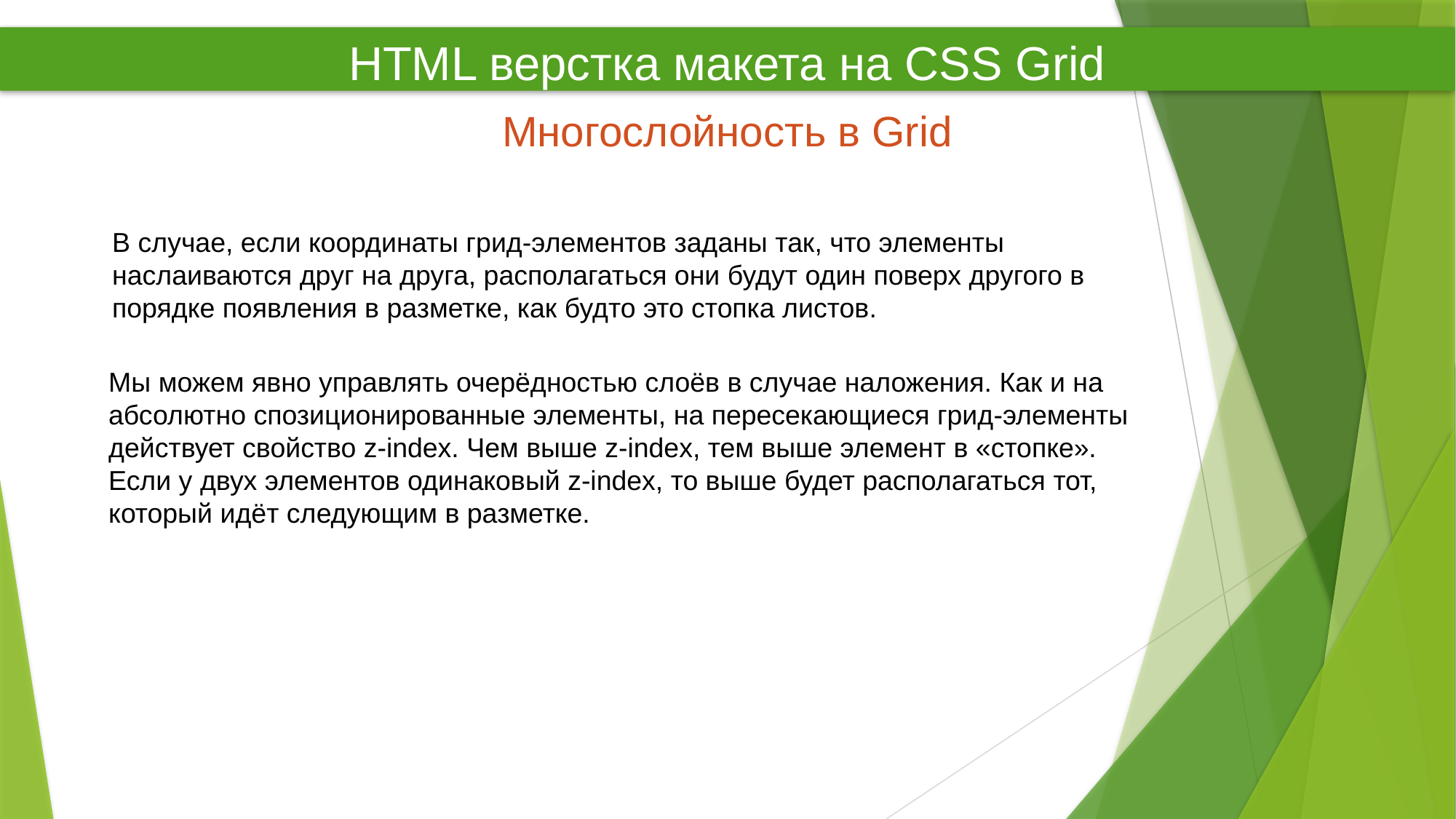

HTML верстка макета на CSS Grid
Многослойность в Grid
В случае, если координаты грид-элементов заданы так, что элементы наслаиваются друг на друга, располагаться они будут один поверх другого в порядке появления в разметке, как будто это стопка листов.
Мы можем явно управлять очерёдностью слоёв в случае наложения. Как и на абсолютно спозиционированные элементы, на пересекающиеся грид-элементы действует свойство z-index. Чем выше z-index, тем выше элемент в «стопке». Если у двух элементов одинаковый z-index, то выше будет располагаться тот, который идёт следующим в разметке.